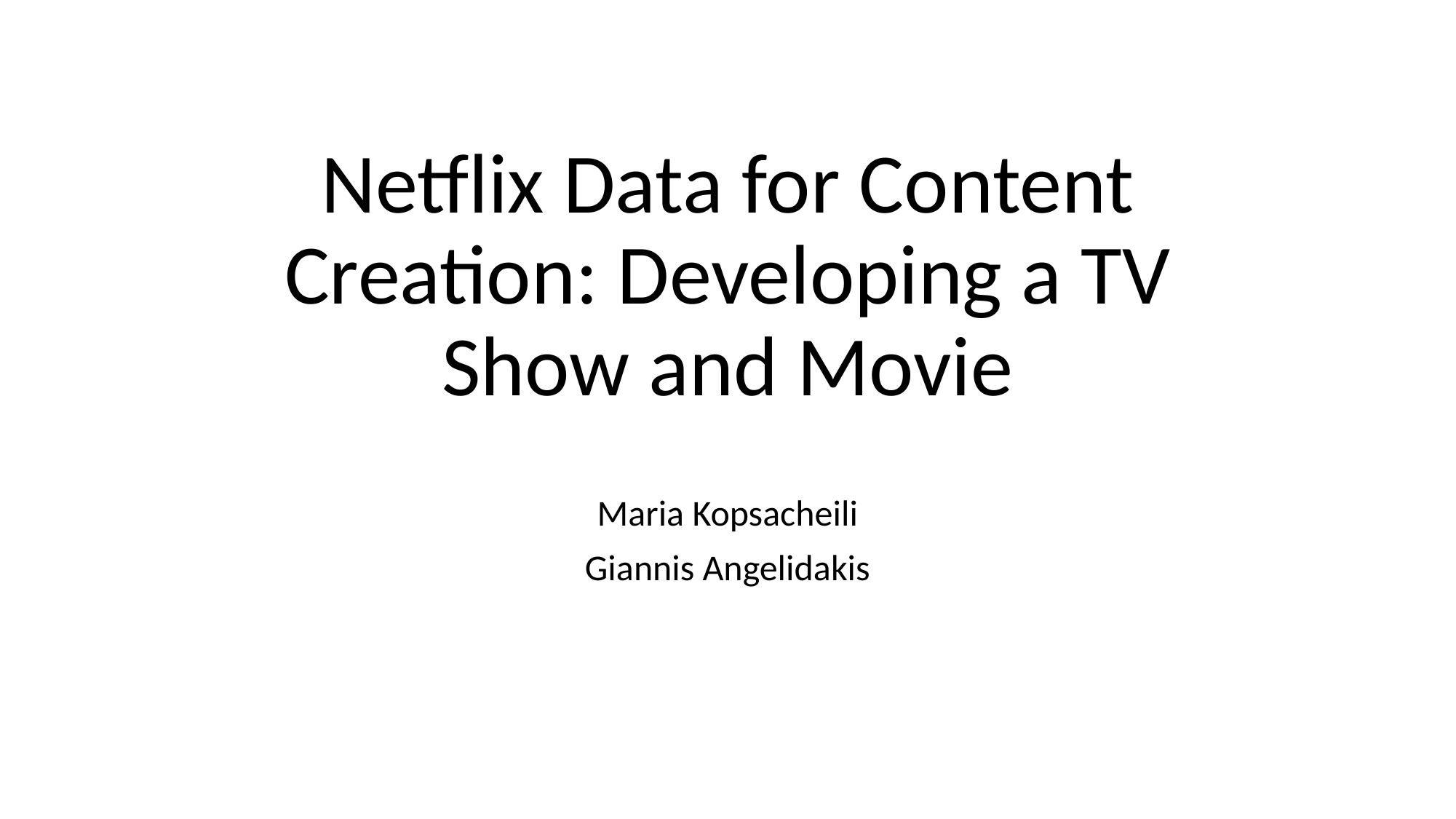

# Netflix Data for Content Creation: Developing a TV Show and Movie

Maria Kopsacheili
Giannis Angelidakis